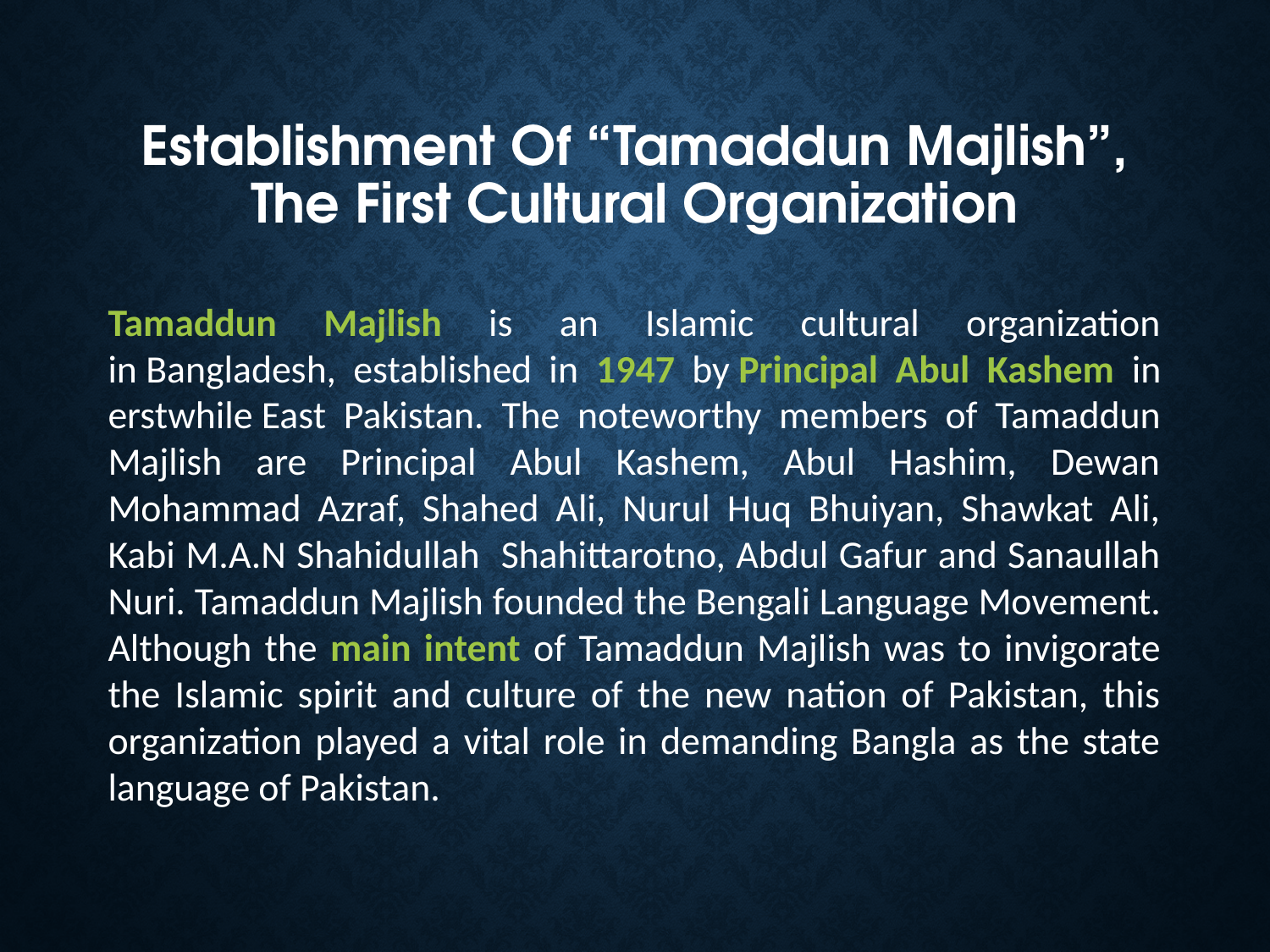

# Establishment Of “Tamaddun Majlish”, The First Cultural Organization
Tamaddun Majlish is an Islamic cultural organization in Bangladesh, established in 1947 by Principal Abul Kashem in erstwhile East Pakistan. The noteworthy members of Tamaddun Majlish are Principal Abul Kashem, Abul Hashim, Dewan Mohammad Azraf, Shahed Ali, Nurul Huq Bhuiyan, Shawkat Ali, Kabi M.A.N Shahidullah  Shahittarotno, Abdul Gafur and Sanaullah Nuri. Tamaddun Majlish founded the Bengali Language Movement. Although the main intent of Tamaddun Majlish was to invigorate the Islamic spirit and culture of the new nation of Pakistan, this organization played a vital role in demanding Bangla as the state language of Pakistan.